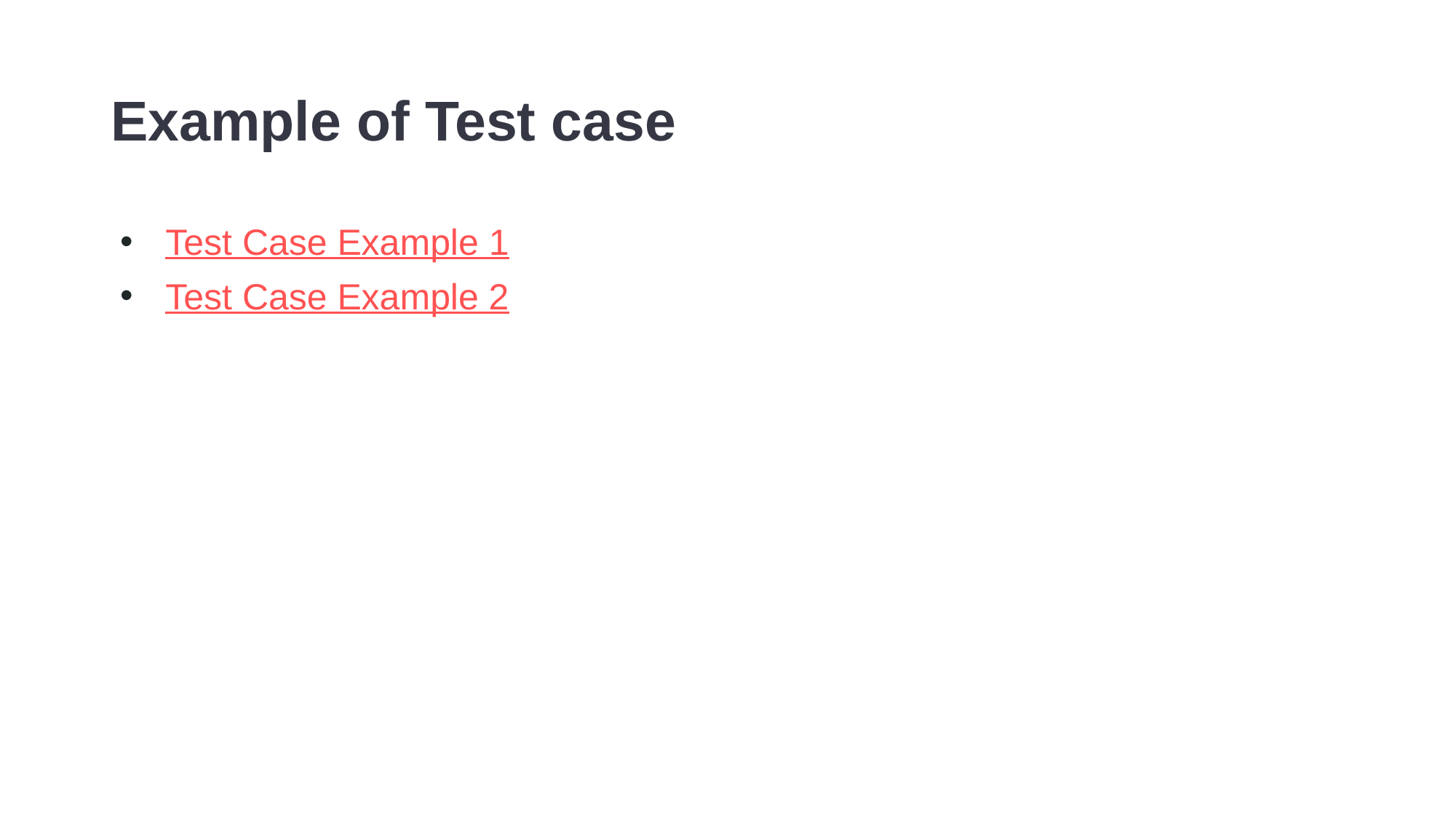

# Example of Test case
Test Case Example 1
Test Case Example 2